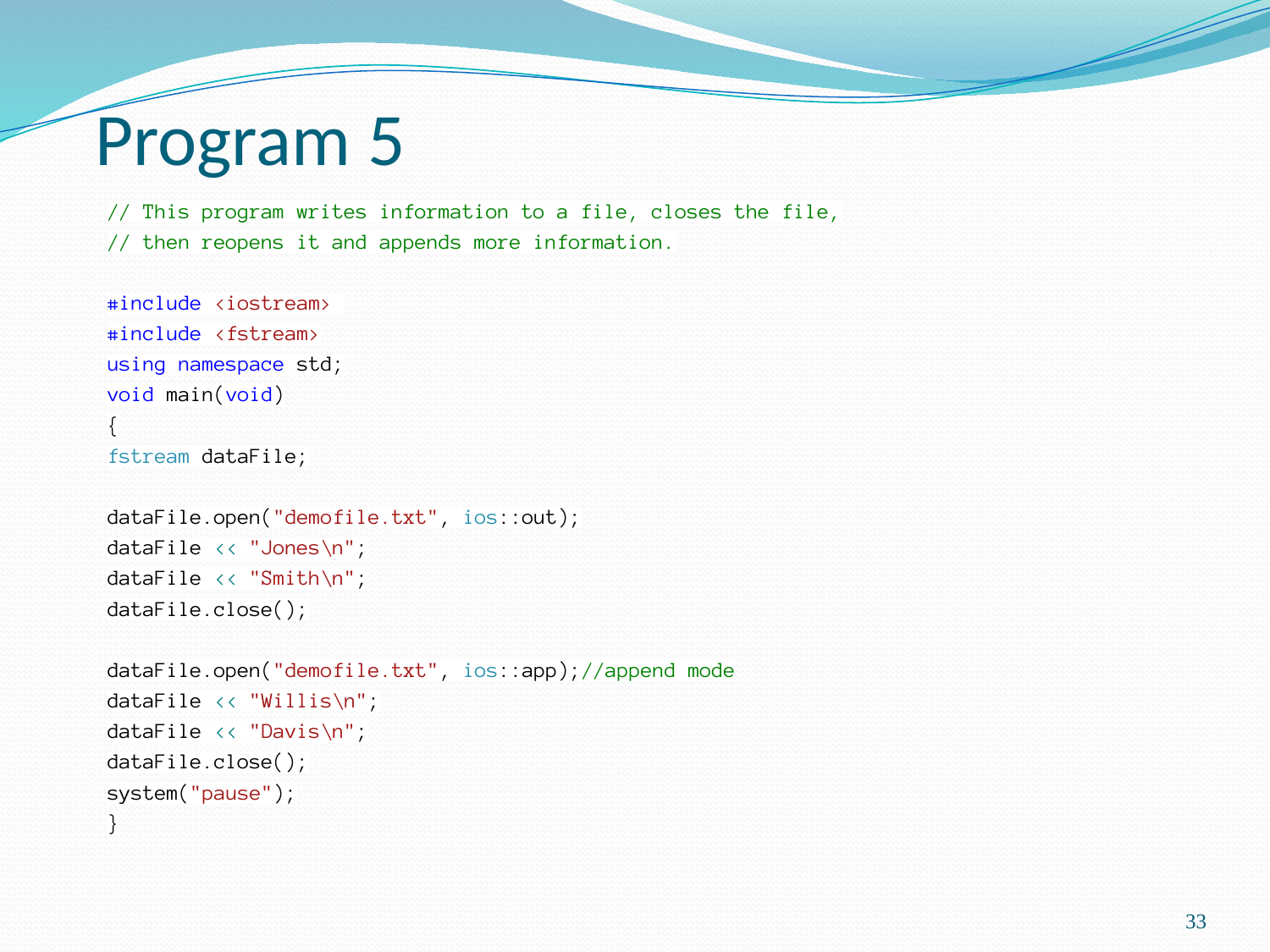

# Program 5
// This program writes information to a file, closes the file,
// then reopens it and appends more information.

#include <iostream>
#include <fstream>
using namespace std;
void main(void)
{
fstream dataFile;

dataFile.open("demofile.txt", ios::out);
dataFile << "Jones\n";
dataFile << "Smith\n";
dataFile.close();

dataFile.open("demofile.txt", ios::app);//append mode
dataFile << "Willis\n";
dataFile << "Davis\n";
dataFile.close();
system("pause");
}
33